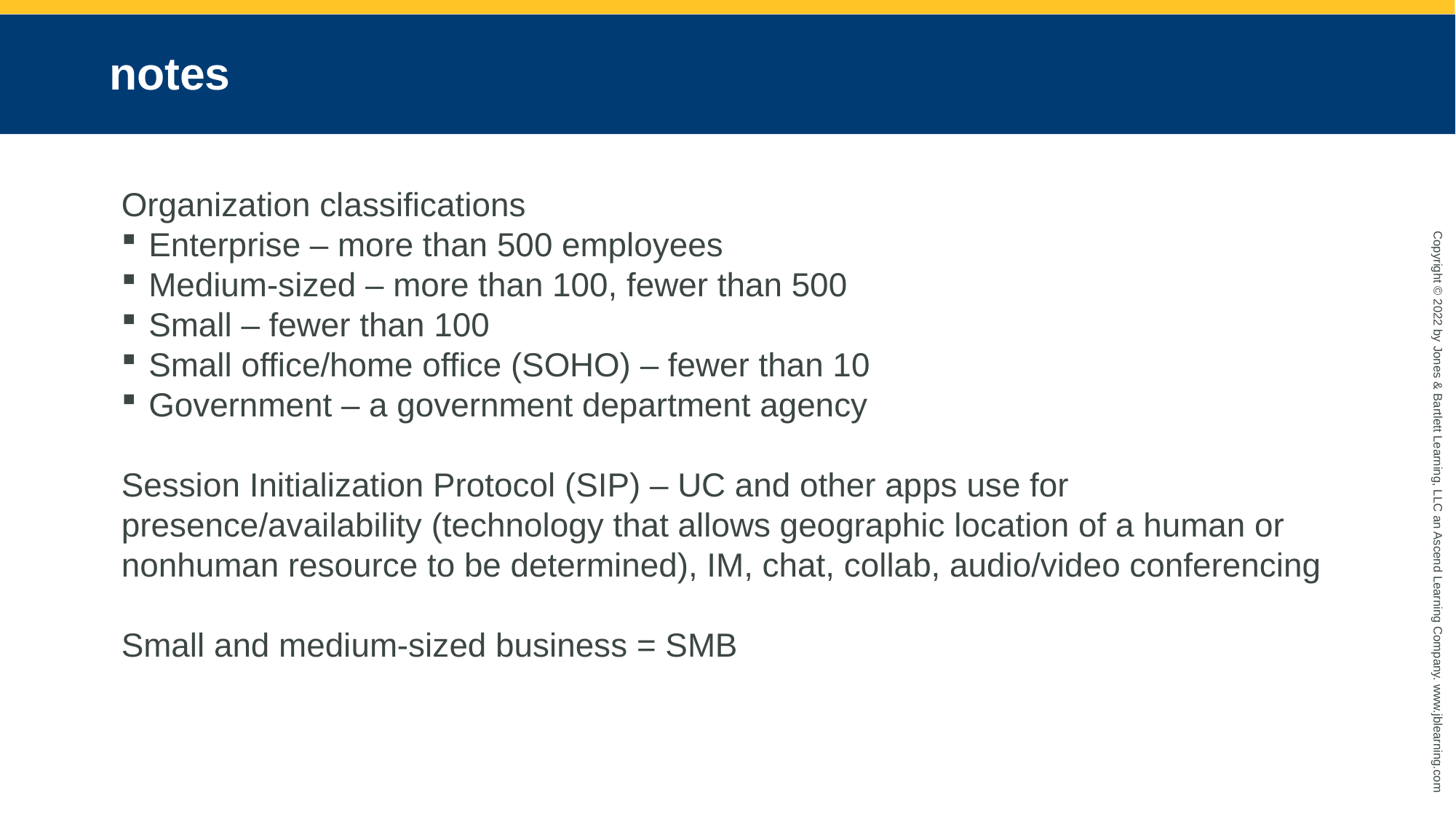

# notes
Organization classifications
Enterprise – more than 500 employees
Medium-sized – more than 100, fewer than 500
Small – fewer than 100
Small office/home office (SOHO) – fewer than 10
Government – a government department agency

Session Initialization Protocol (SIP) – UC and other apps use for presence/availability (technology that allows geographic location of a human or nonhuman resource to be determined), IM, chat, collab, audio/video conferencing

Small and medium-sized business = SMB